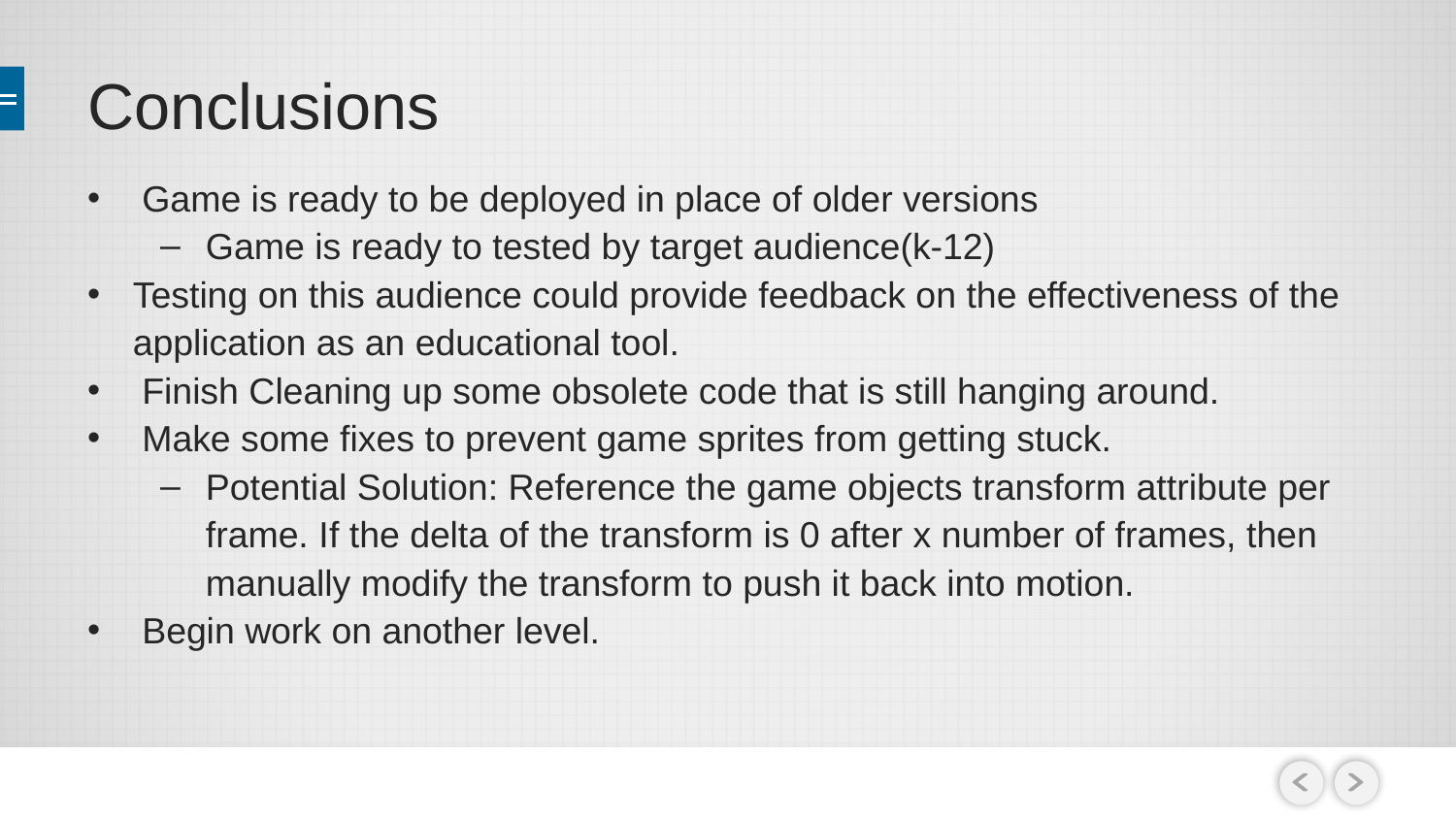

# Conclusions
Game is ready to be deployed in place of older versions
Game is ready to tested by target audience(k-12)
Testing on this audience could provide feedback on the effectiveness of the application as an educational tool.
Finish Cleaning up some obsolete code that is still hanging around.
Make some fixes to prevent game sprites from getting stuck.
Potential Solution: Reference the game objects transform attribute per frame. If the delta of the transform is 0 after x number of frames, then manually modify the transform to push it back into motion.
Begin work on another level.